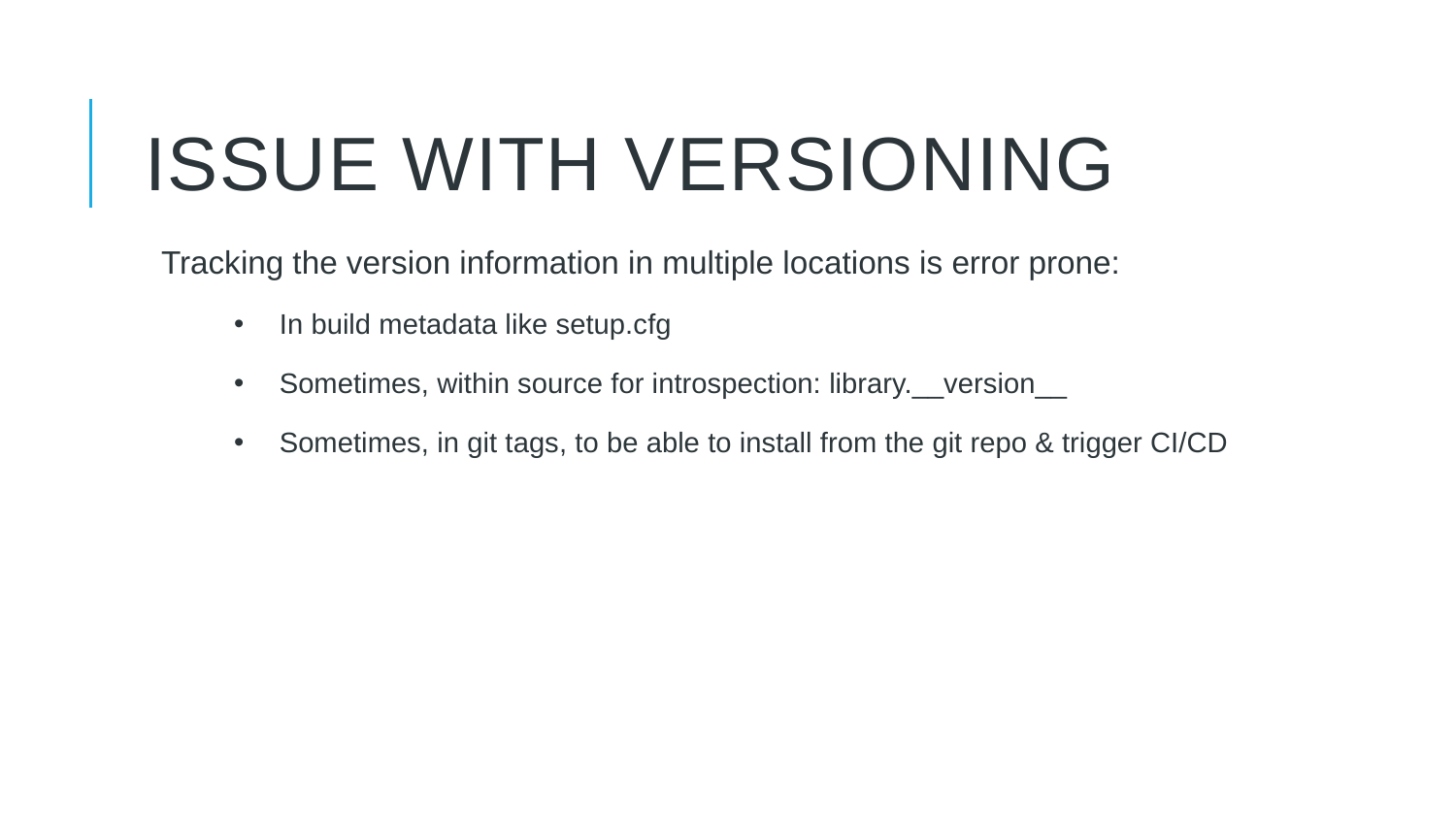

21
# Issue with versioning
Tracking the version information in multiple locations is error prone:
In build metadata like setup.cfg
Sometimes, within source for introspection: library.__version__
Sometimes, in git tags, to be able to install from the git repo & trigger CI/CD